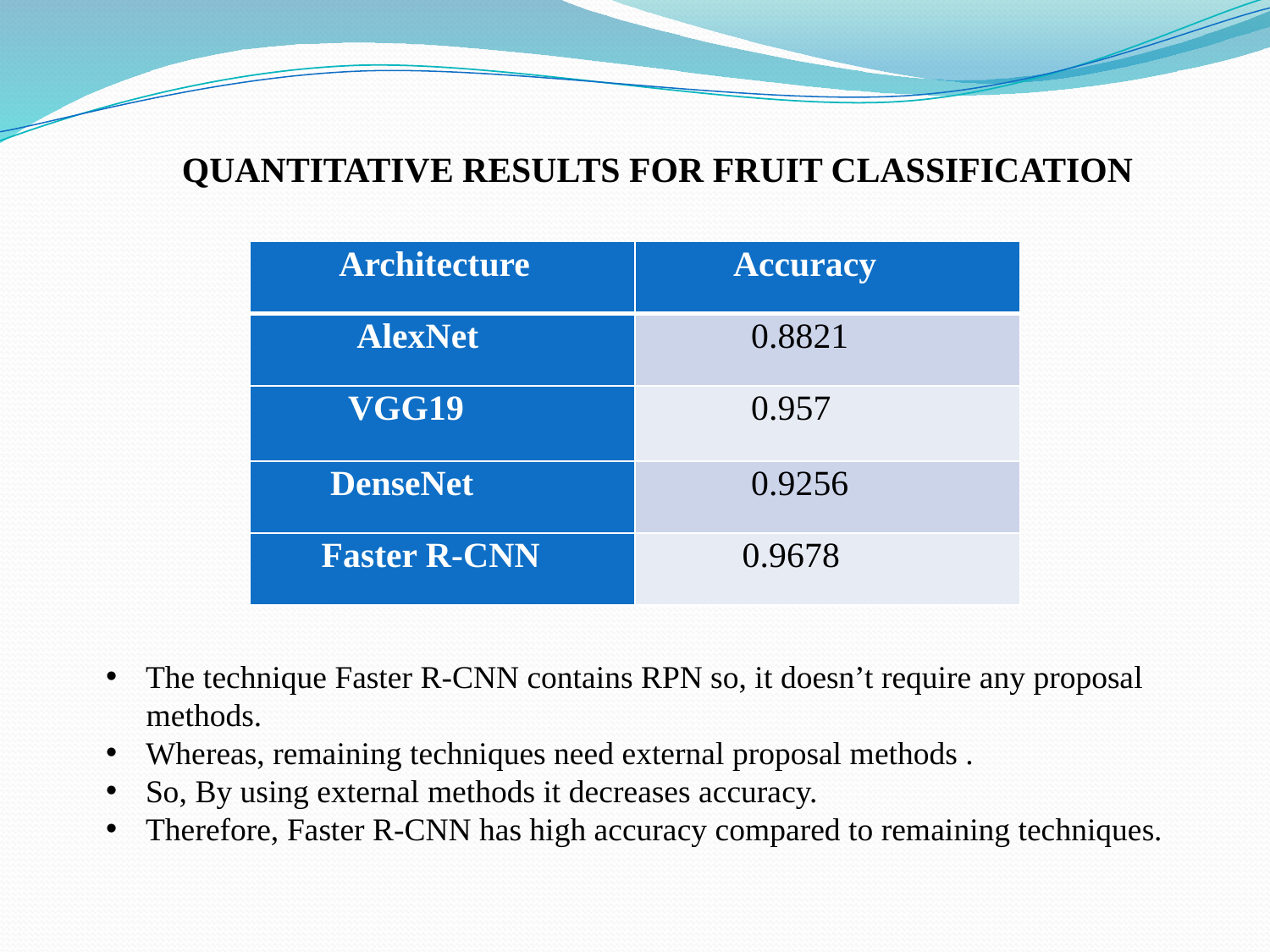

QUANTITATIVE RESULTS FOR FRUIT CLASSIFICATION
| Architecture | Accuracy |
| --- | --- |
| AlexNet | 0.8821 |
| VGG19 | 0.957 |
| DenseNet | 0.9256 |
| Faster R-CNN | 0.9678 |

The technique Faster R-CNN contains RPN so, it doesn’t require any proposal
     methods.
Whereas, remaining techniques need external proposal methods .
So, By using external methods it decreases accuracy.
Therefore, Faster R-CNN has high accuracy compared to remaining techniques.